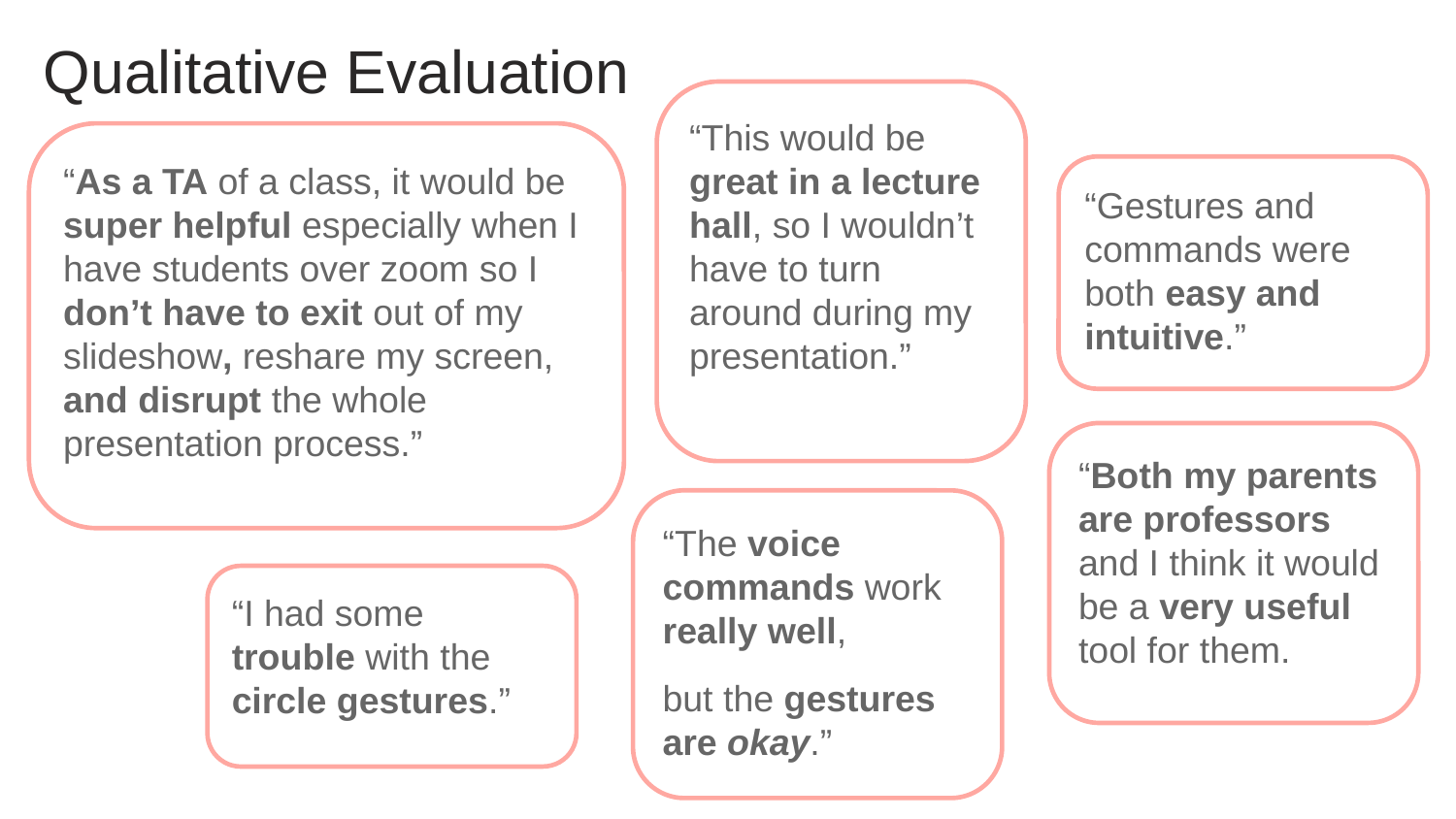

# Qualitative Evaluation
“This would be great in a lecture hall, so I wouldn’t have to turn around during my presentation.”
“As a TA of a class, it would be super helpful especially when I have students over zoom so I don’t have to exit out of my slideshow, reshare my screen, and disrupt the whole presentation process.”
“Gestures and commands were both easy and intuitive.”
“Both my parents are professors and I think it would be a very useful tool for them.
“The voice commands work really well,
but the gestures are okay.”
“I had some trouble with the circle gestures.”